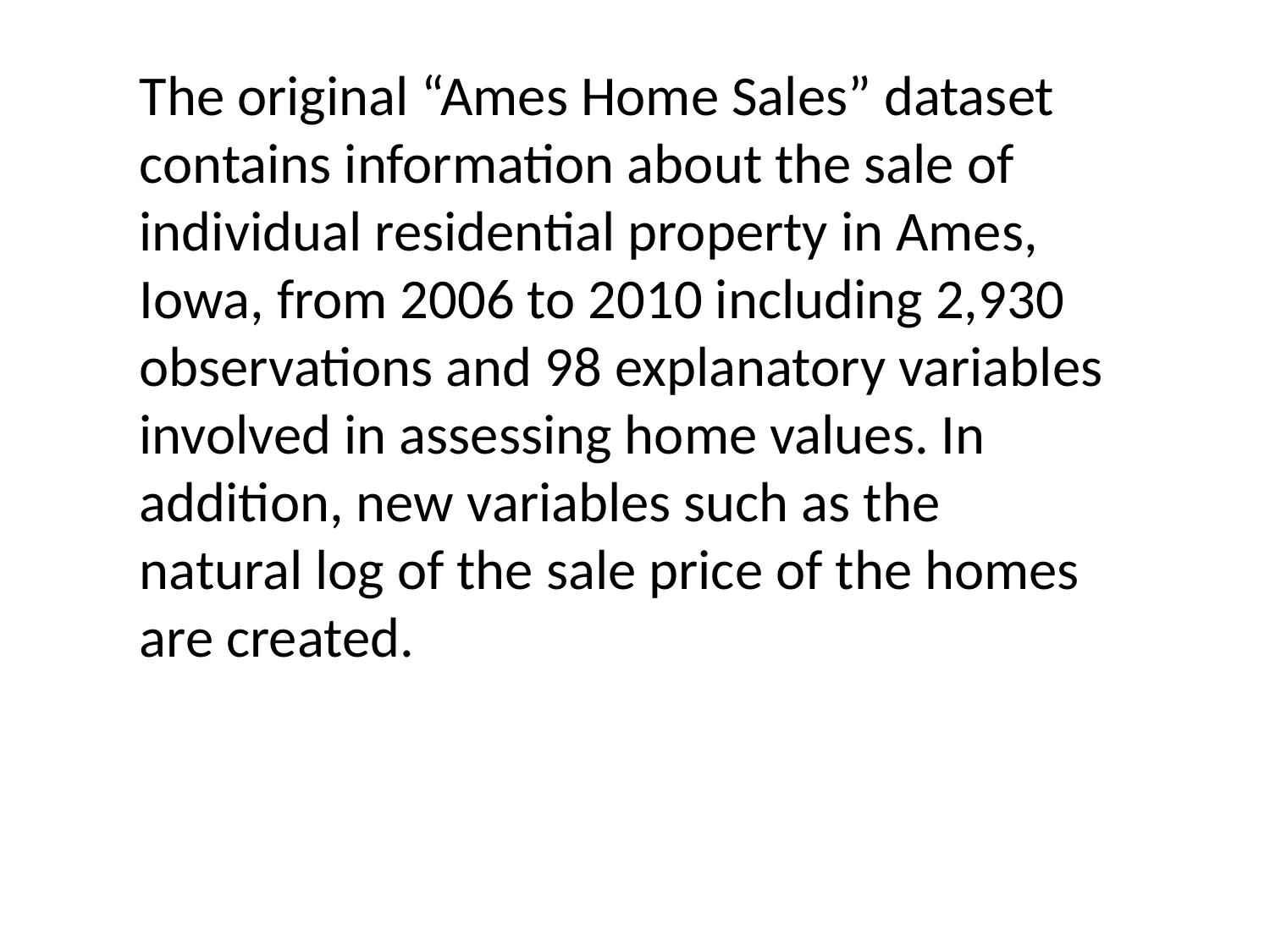

The original “Ames Home Sales” dataset contains information about the sale of individual residential property in Ames, Iowa, from 2006 to 2010 including 2,930 observations and 98 explanatory variables involved in assessing home values. In addition, new variables such as the natural log of the sale price of the homes are created.